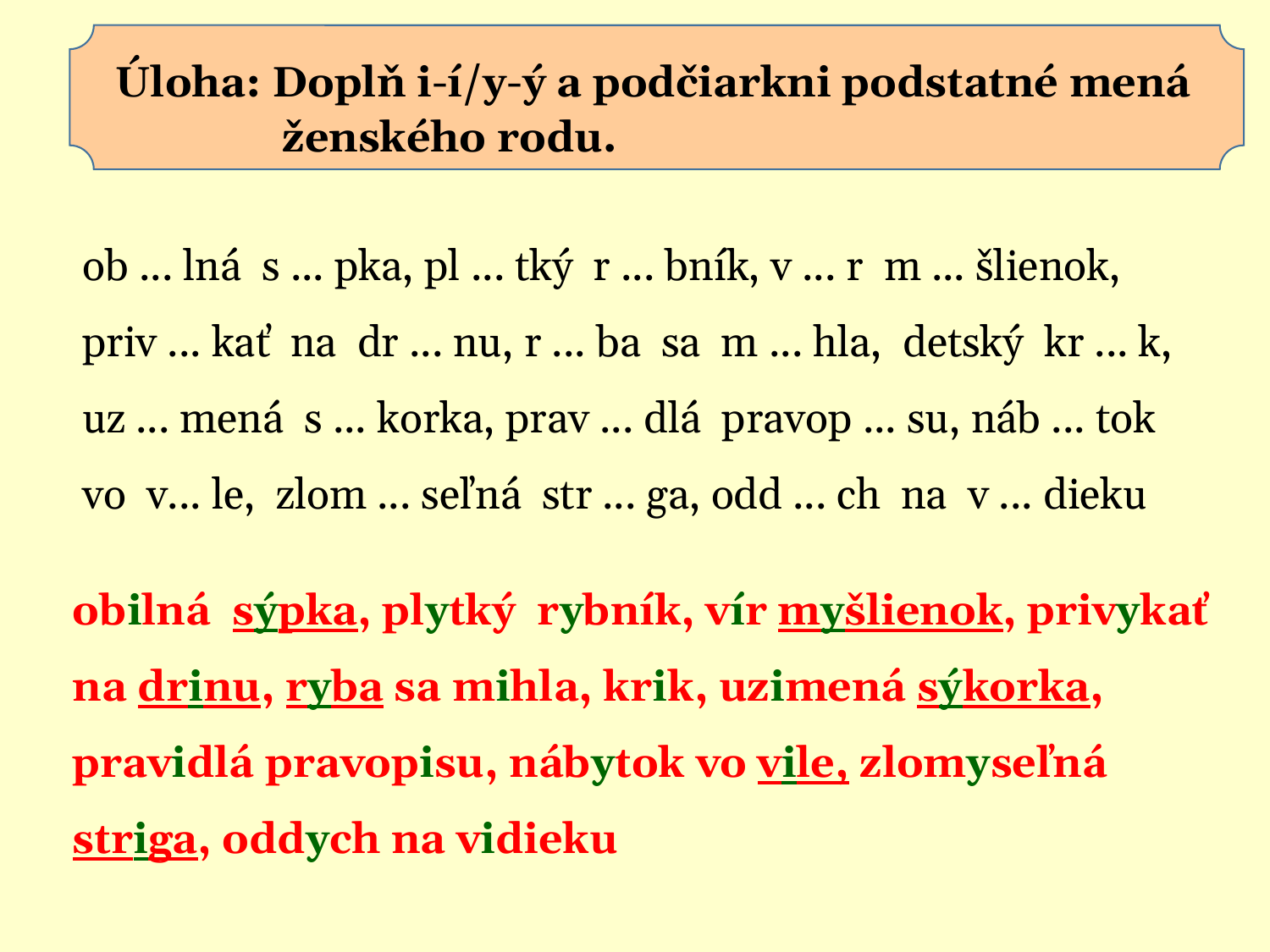

Úloha: Doplň i-í/y-ý a podčiarkni podstatné mená
                 ženského rodu.
ob ... lná  s ... pka, pl ... tký  r ... bník, v ... r  m ... šlienok,
priv ... kať  na  dr ... nu, r ... ba  sa  m ... hla,  detský  kr ... k,
uz ... mená  s ... korka, prav ... dlá  pravop ... su, náb ... tok
vo  v... le,  zlom ... seľná  str ... ga, odd ... ch  na  v ... dieku
obilná  sýpka, plytký  rybník, vír myšlienok, privykať na drinu, ryba sa mihla, krik, uzimená sýkorka, pravidlá pravopisu, nábytok vo vile, zlomyseľná striga, oddych na vidieku